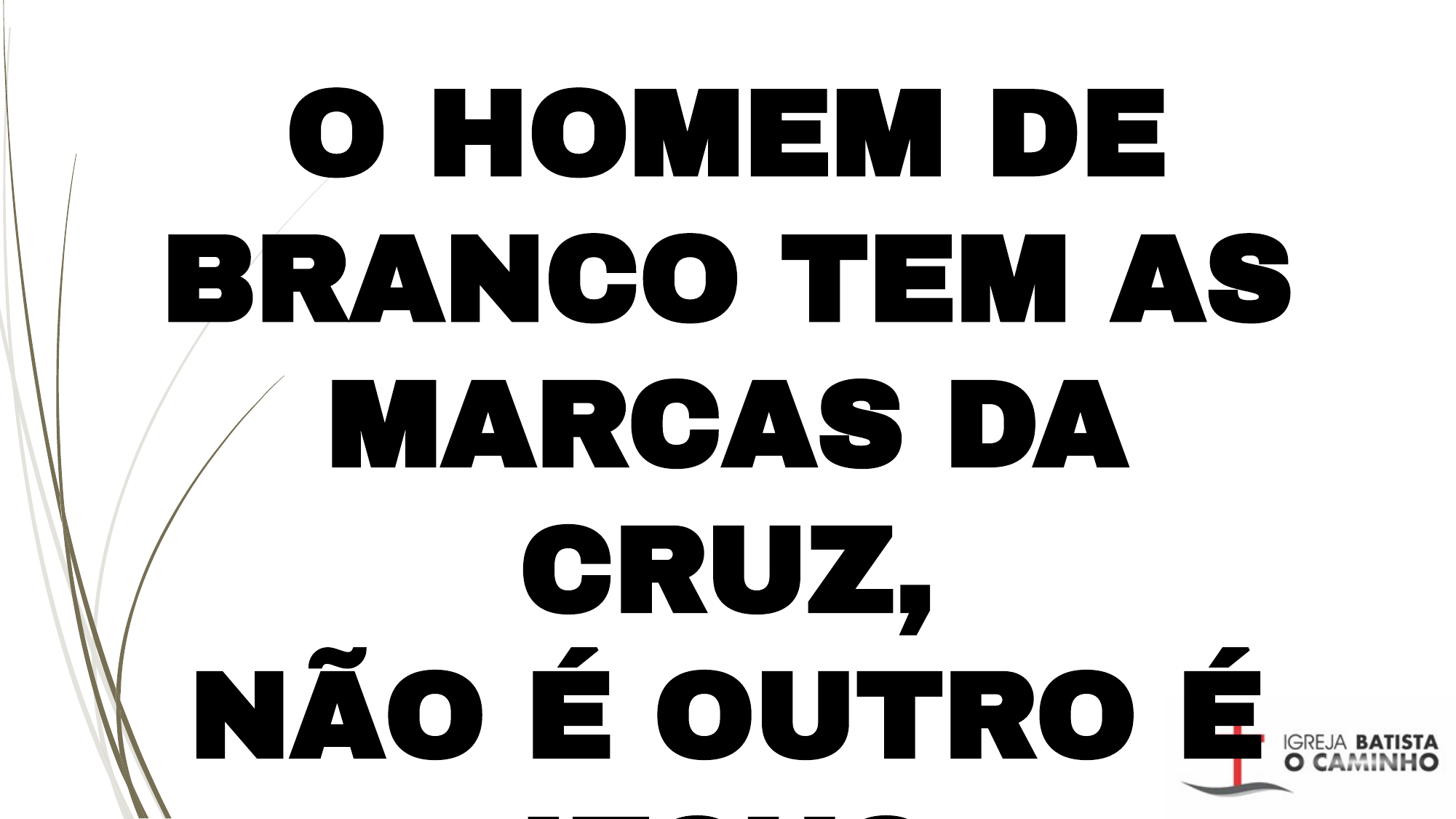

# O HOMEM DE BRANCO TEM AS MARCAS DA CRUZ, NÃO É OUTRO É JESUS.